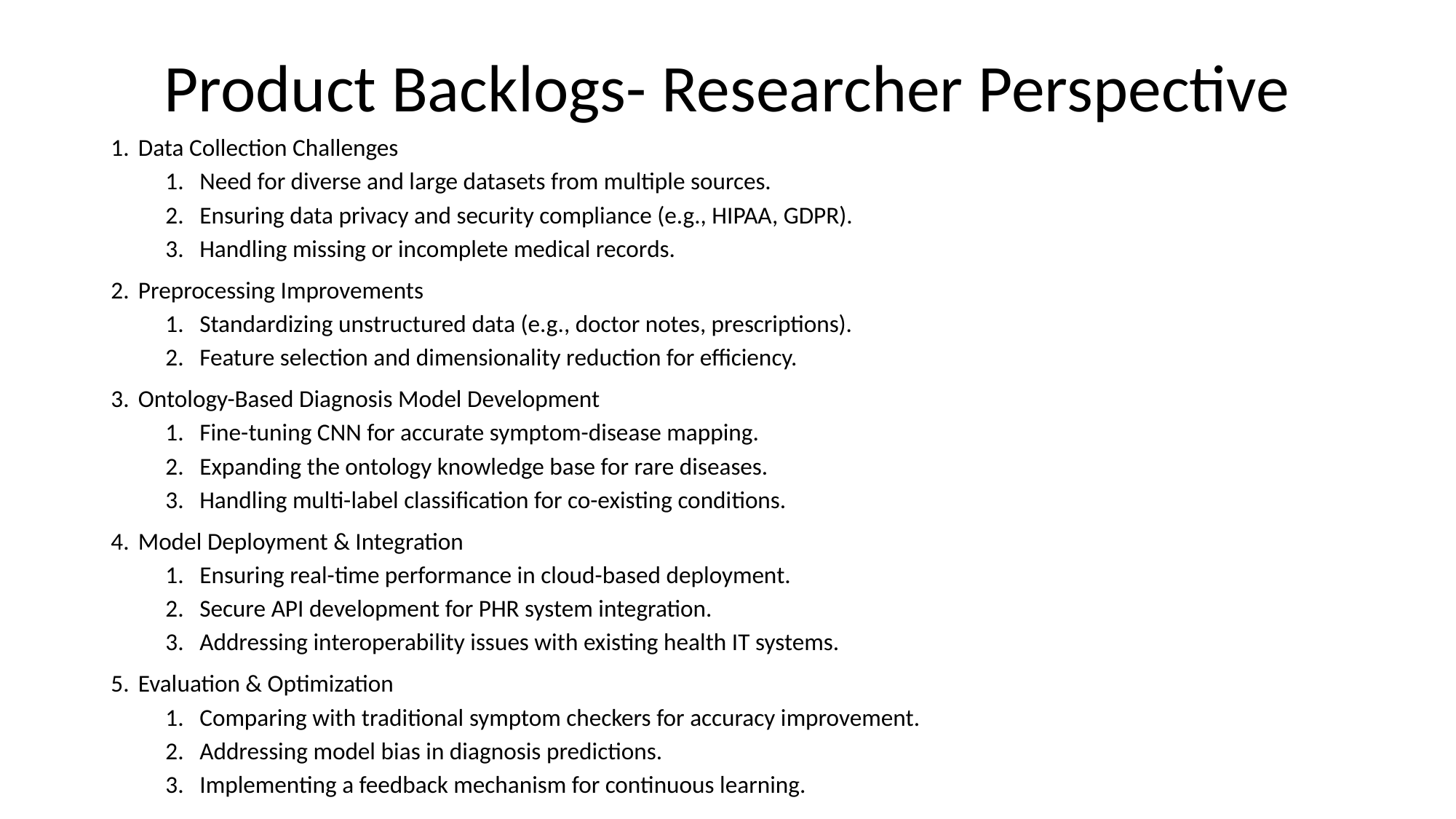

# Product Backlogs- Researcher Perspective
Data Collection Challenges
Need for diverse and large datasets from multiple sources.
Ensuring data privacy and security compliance (e.g., HIPAA, GDPR).
Handling missing or incomplete medical records.
Preprocessing Improvements
Standardizing unstructured data (e.g., doctor notes, prescriptions).
Feature selection and dimensionality reduction for efficiency.
Ontology-Based Diagnosis Model Development
Fine-tuning CNN for accurate symptom-disease mapping.
Expanding the ontology knowledge base for rare diseases.
Handling multi-label classification for co-existing conditions.
Model Deployment & Integration
Ensuring real-time performance in cloud-based deployment.
Secure API development for PHR system integration.
Addressing interoperability issues with existing health IT systems.
Evaluation & Optimization
Comparing with traditional symptom checkers for accuracy improvement.
Addressing model bias in diagnosis predictions.
Implementing a feedback mechanism for continuous learning.